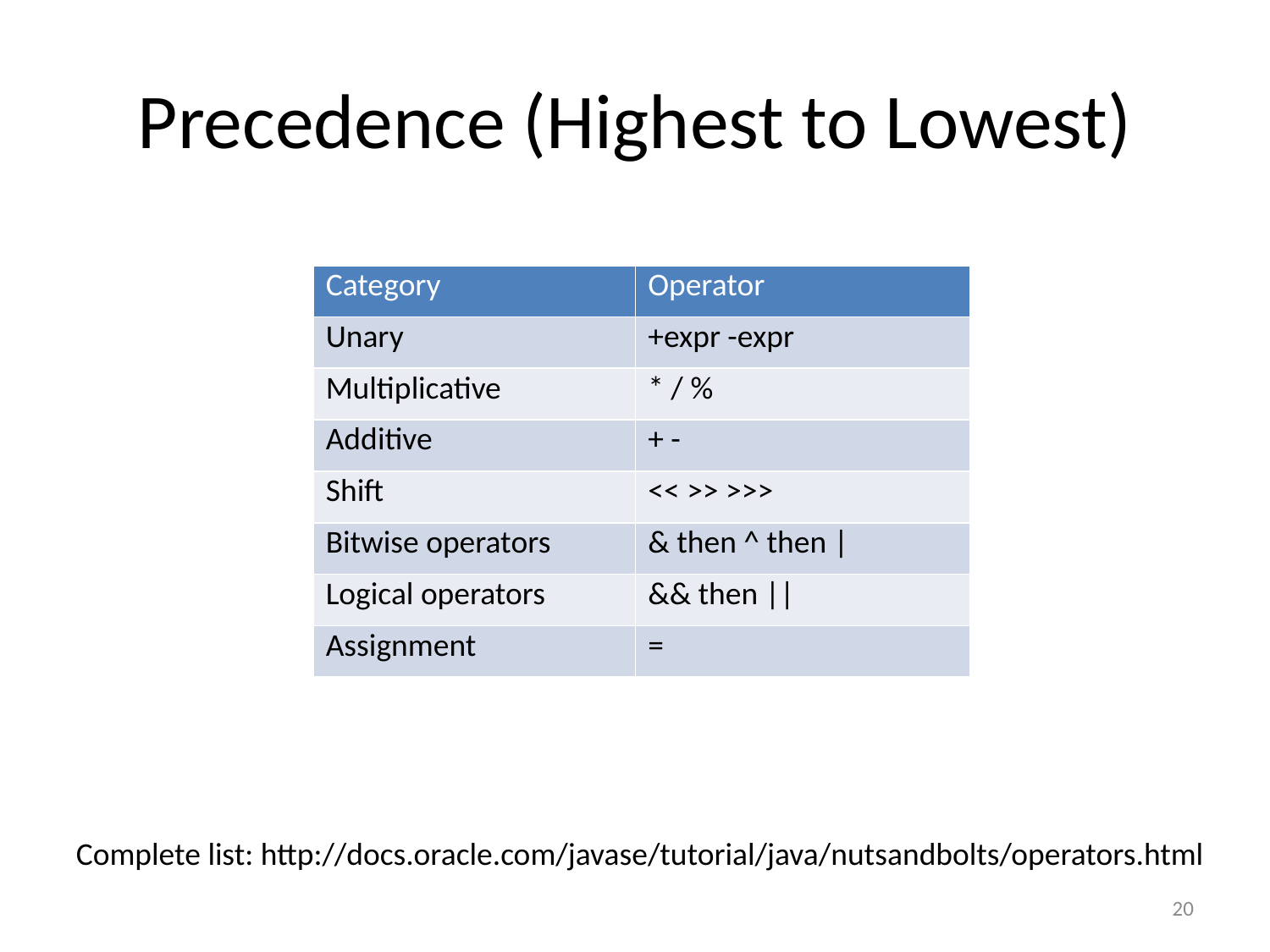

# Precedence (Highest to Lowest)
| Category | Operator |
| --- | --- |
| Unary | +expr -expr |
| Multiplicative | \* / % |
| Additive | + - |
| Shift | << >> >>> |
| Bitwise operators | & then ^ then | |
| Logical operators | && then || |
| Assignment | = |
Complete list: http://docs.oracle.com/javase/tutorial/java/nutsandbolts/operators.html
20